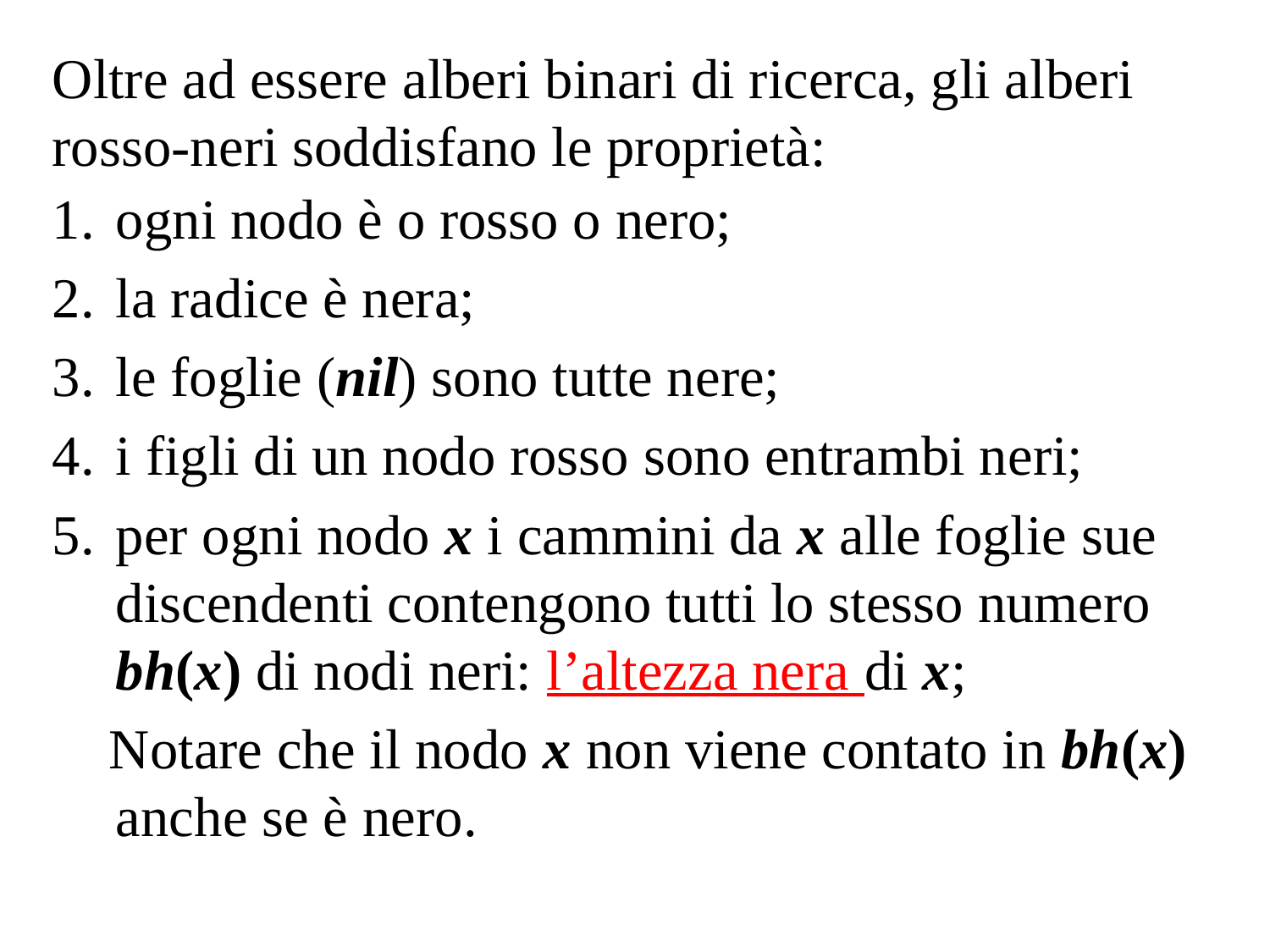

Oltre ad essere alberi binari di ricerca, gli alberi rosso-neri soddisfano le proprietà:
ogni nodo è o rosso o nero;
la radice è nera;
le foglie (nil) sono tutte nere;
i figli di un nodo rosso sono entrambi neri;
per ogni nodo x i cammini da x alle foglie sue discendenti contengono tutti lo stesso numero bh(x) di nodi neri: l’altezza nera di x;
    Notare che il nodo x non viene contato in bh(x) anche se è nero.